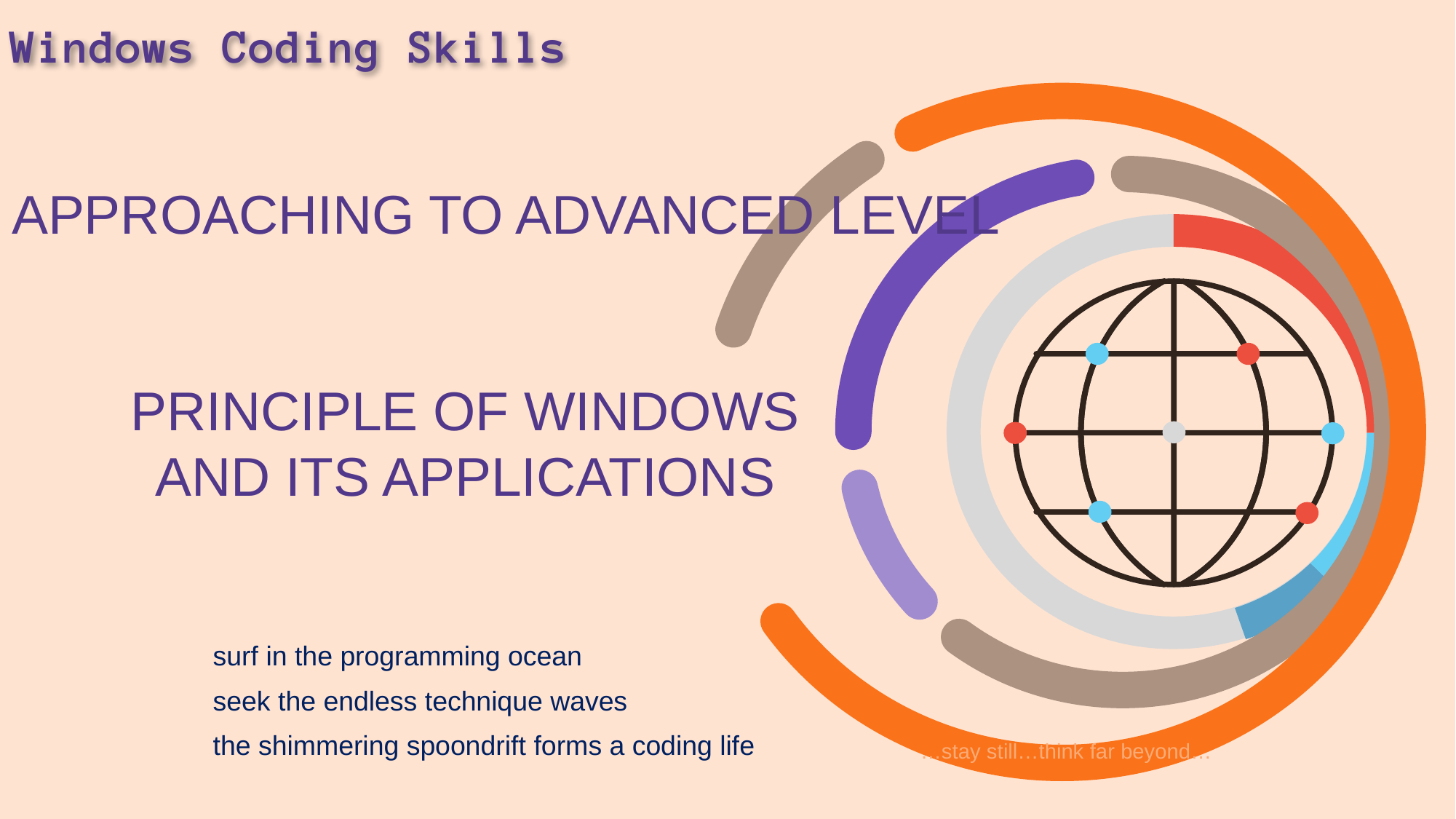

Windows Coding Skills
APPROACHING TO ADVANCED LEVEL
surf in the programming ocean
seek the endless technique waves
the shimmering spoondrift forms a coding life